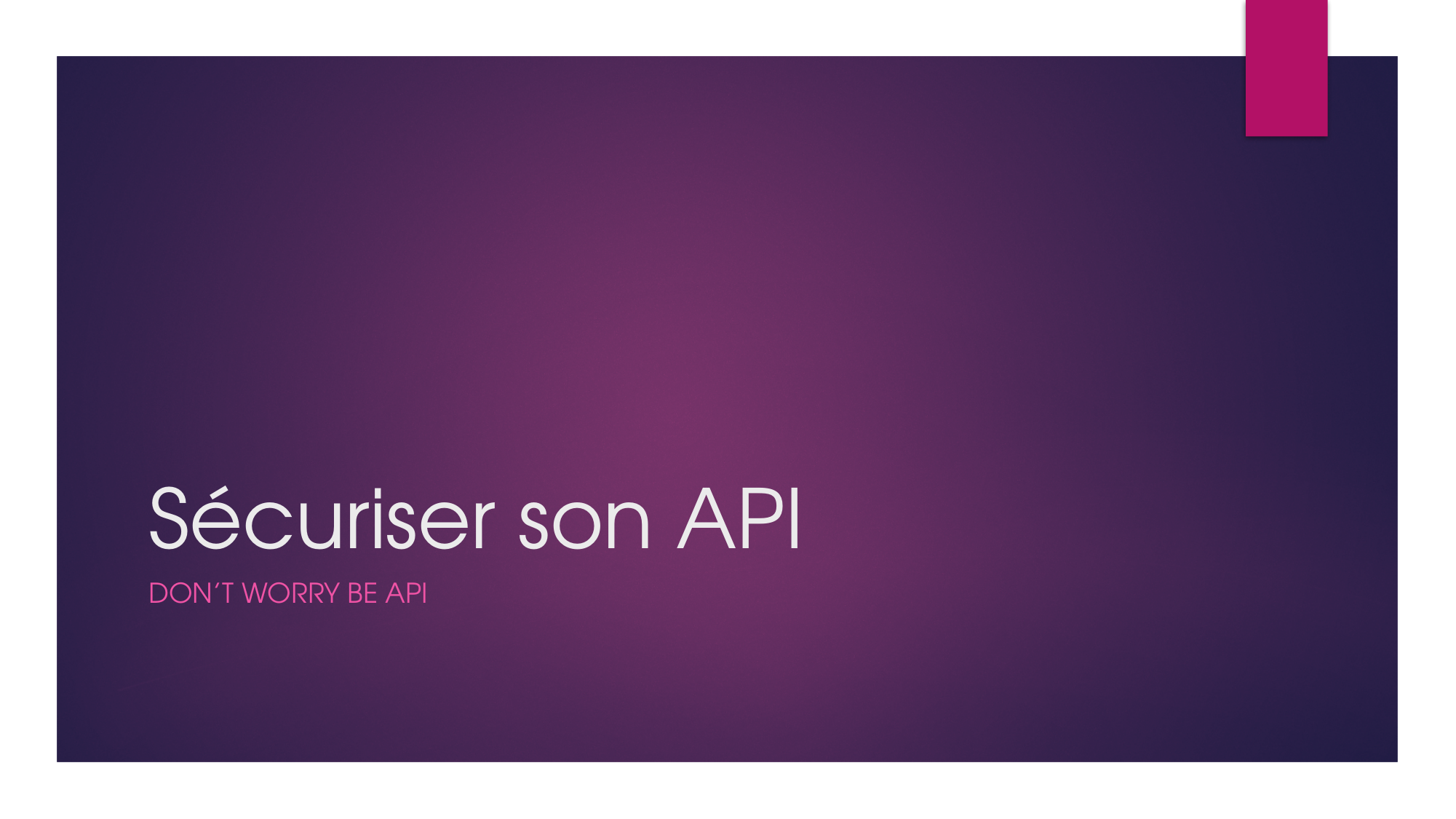

# Sécuriser son API
Don’t worry be api